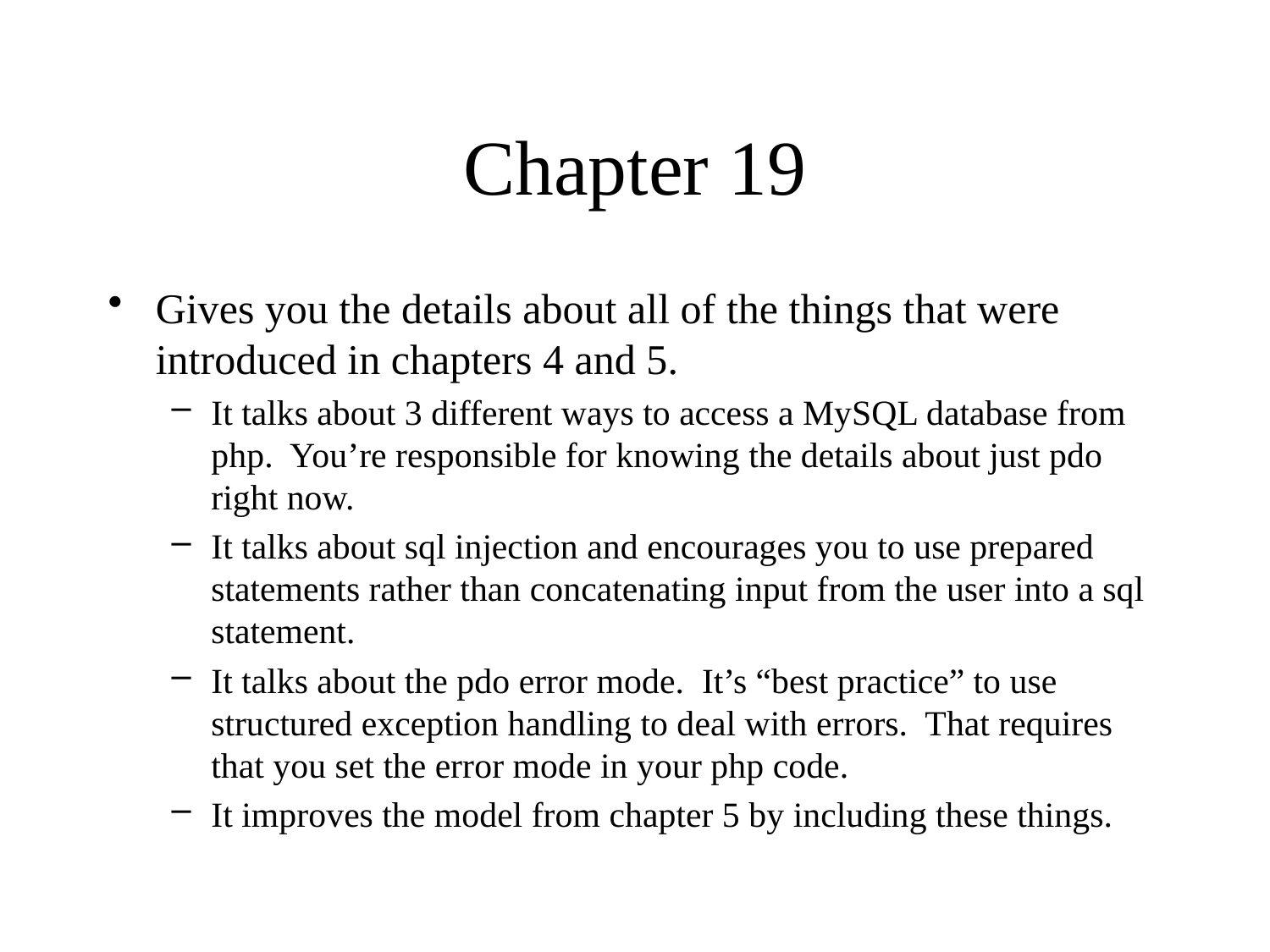

# Chapter 19
Gives you the details about all of the things that were introduced in chapters 4 and 5.
It talks about 3 different ways to access a MySQL database from php.  You’re responsible for knowing the details about just pdo right now.
It talks about sql injection and encourages you to use prepared statements rather than concatenating input from the user into a sql statement.
It talks about the pdo error mode.  It’s “best practice” to use structured exception handling to deal with errors.  That requires that you set the error mode in your php code.
It improves the model from chapter 5 by including these things.